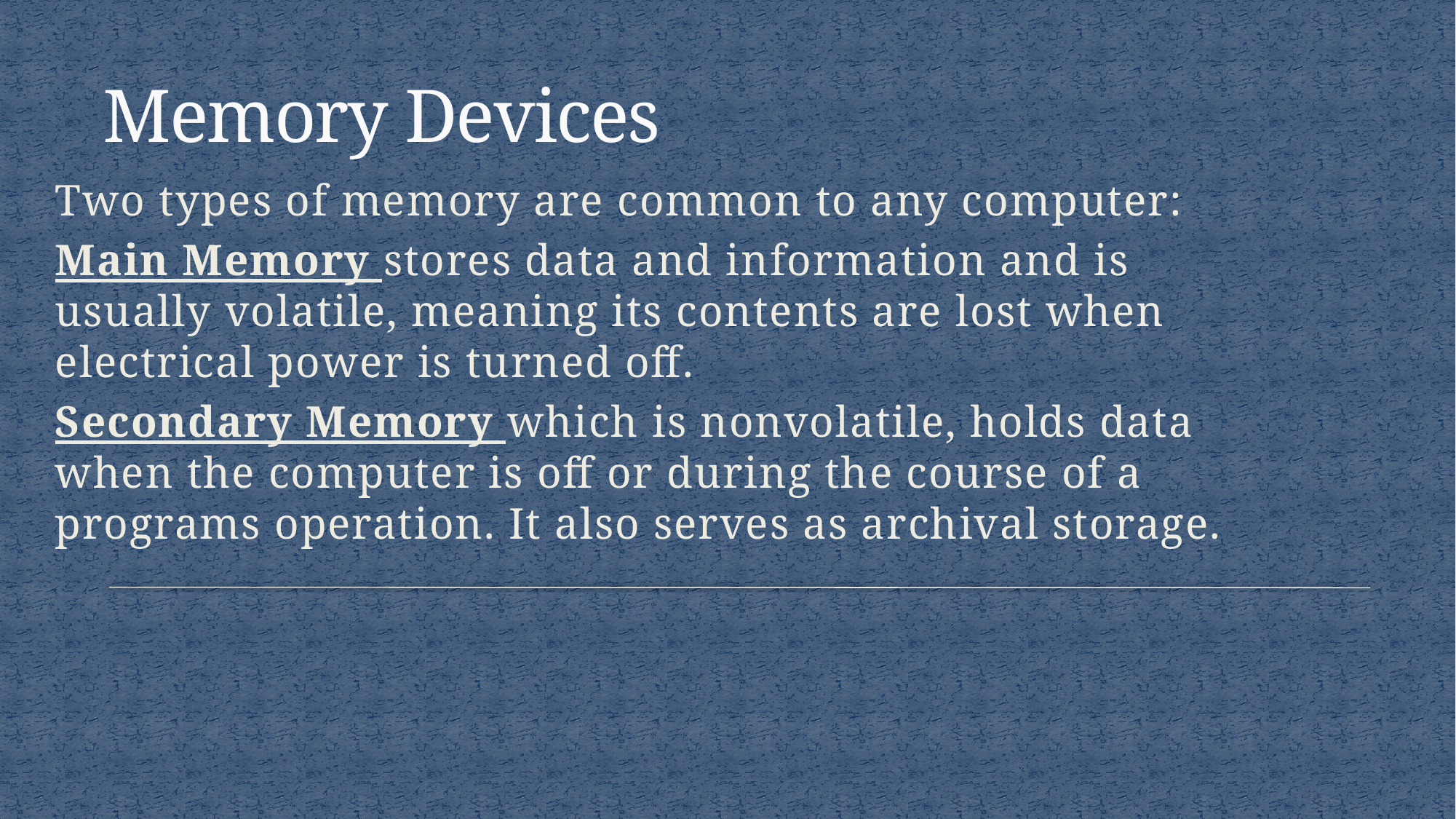

# Memory Devices
Two types of memory are common to any computer:
Main Memory stores data and information and is usually volatile, meaning its contents are lost when electrical power is turned off.
Secondary Memory which is nonvolatile, holds data when the computer is off or during the course of a programs operation. It also serves as archival storage.